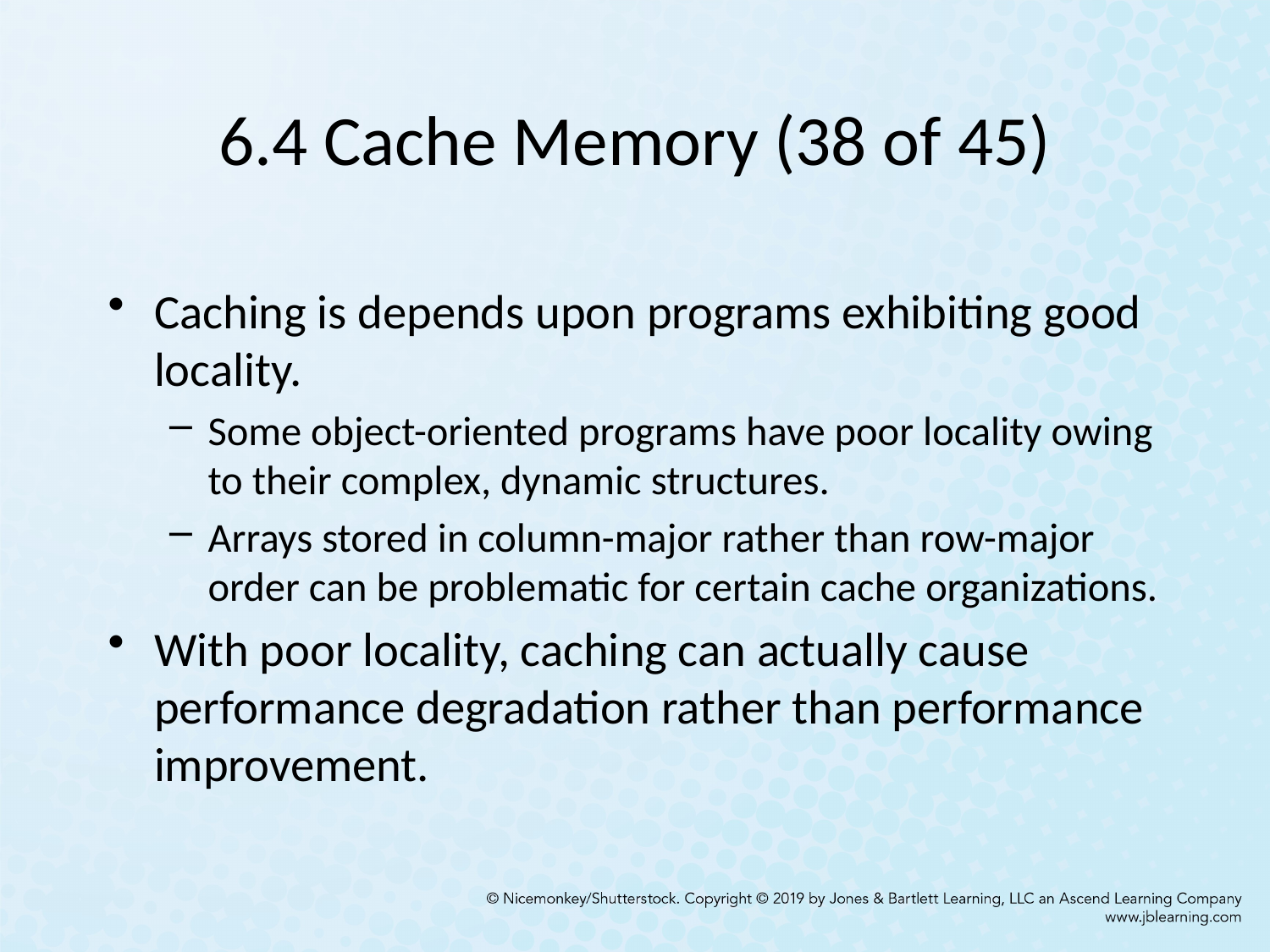

# 6.4 Cache Memory (38 of 45)
Caching is depends upon programs exhibiting good locality.
Some object-oriented programs have poor locality owing to their complex, dynamic structures.
Arrays stored in column-major rather than row-major order can be problematic for certain cache organizations.
With poor locality, caching can actually cause performance degradation rather than performance improvement.